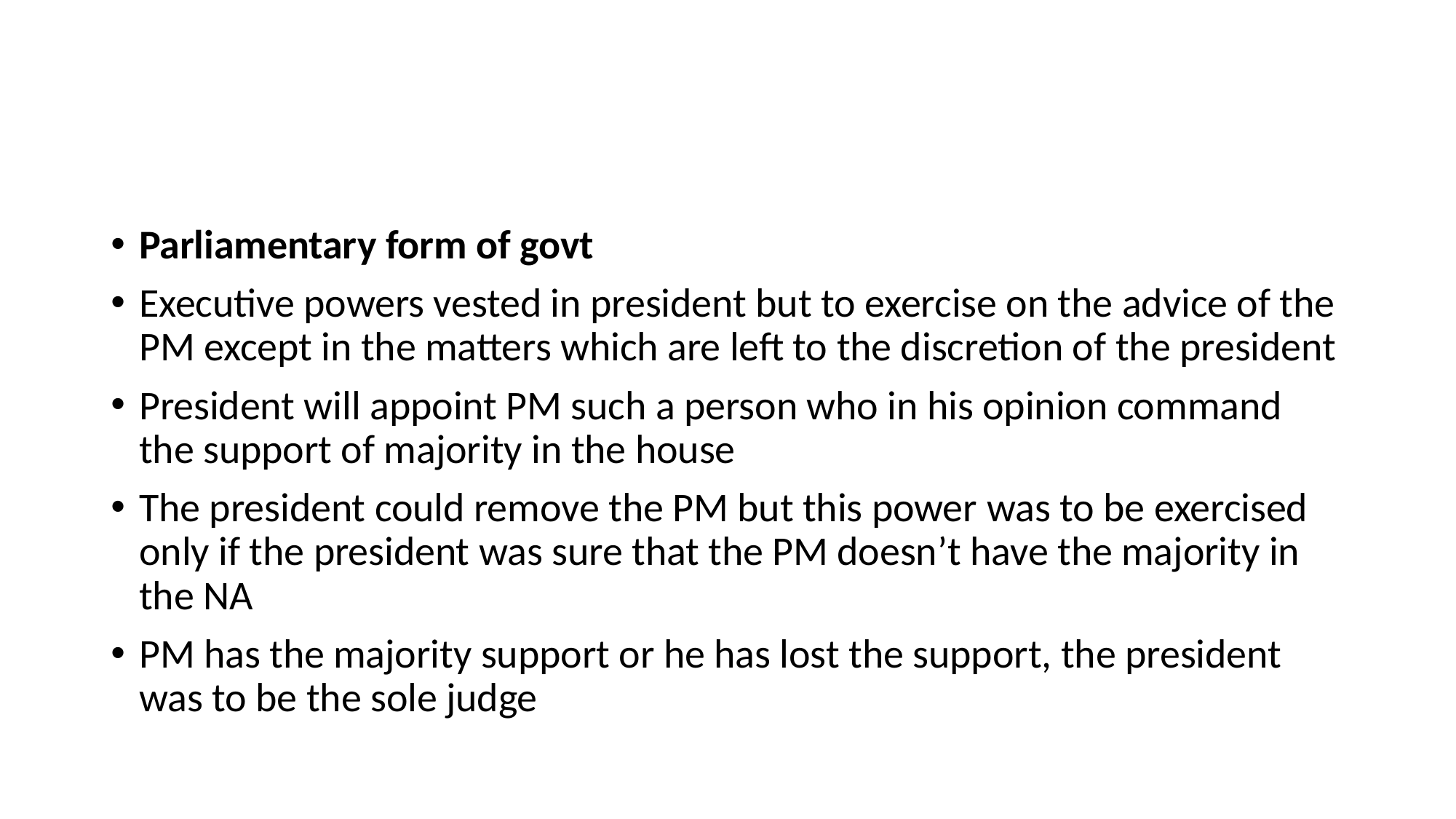

#
Parliamentary form of govt
Executive powers vested in president but to exercise on the advice of the PM except in the matters which are left to the discretion of the president
President will appoint PM such a person who in his opinion command the support of majority in the house
The president could remove the PM but this power was to be exercised only if the president was sure that the PM doesn’t have the majority in the NA
PM has the majority support or he has lost the support, the president was to be the sole judge